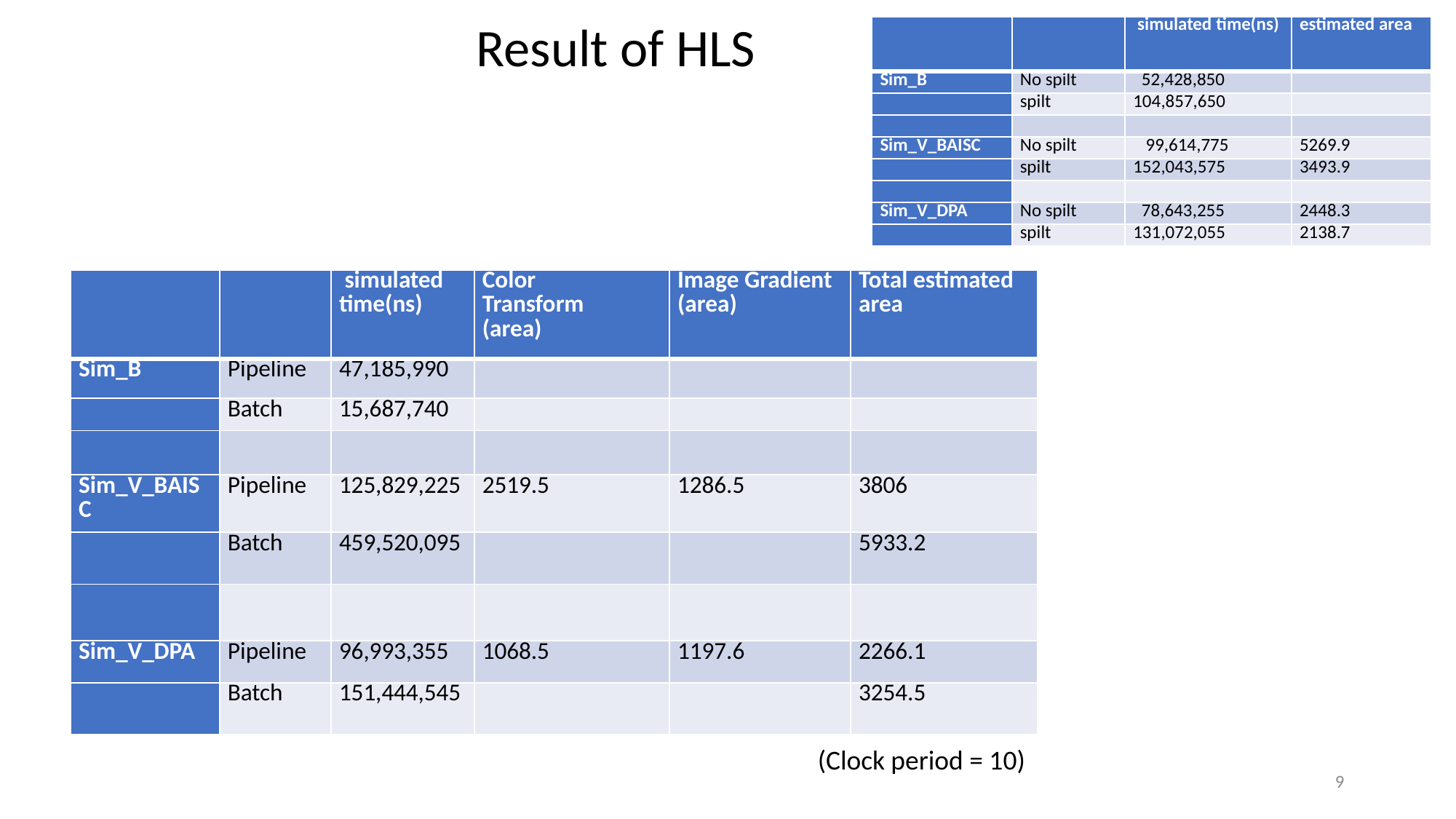

# Result of HLS
|  |  | simulated time(ns) | estimated area |
| --- | --- | --- | --- |
| Sim\_B | No spilt | 52,428,850 |  |
|  | spilt | 104,857,650 |  |
|  |  |  |  |
| Sim\_V\_BAISC | No spilt | 99,614,775 | 5269.9 |
|  | spilt | 152,043,575 | 3493.9 |
|  |  |  |  |
| Sim\_V\_DPA | No spilt | 78,643,255 | 2448.3 |
|  | spilt | 131,072,055 | 2138.7 |
|  |  | simulated time(ns) | Color Transform (area) | Image Gradient (area) | Total estimated area |
| --- | --- | --- | --- | --- | --- |
| Sim\_B | Pipeline | 47,185,990 |  |  |  |
|  | Batch | 15,687,740 |  |  |  |
|  |  |  |  |  |  |
| Sim\_V\_BAISC | Pipeline | 125,829,225 | 2519.5 | 1286.5 | 3806 |
|  | Batch | 459,520,095 |  |  | 5933.2 |
|  |  |  |  |  |  |
| Sim\_V\_DPA | Pipeline | 96,993,355 | 1068.5 | 1197.6 | 2266.1 |
|  | Batch | 151,444,545 |  |  | 3254.5 |
(Clock period = 10)
9